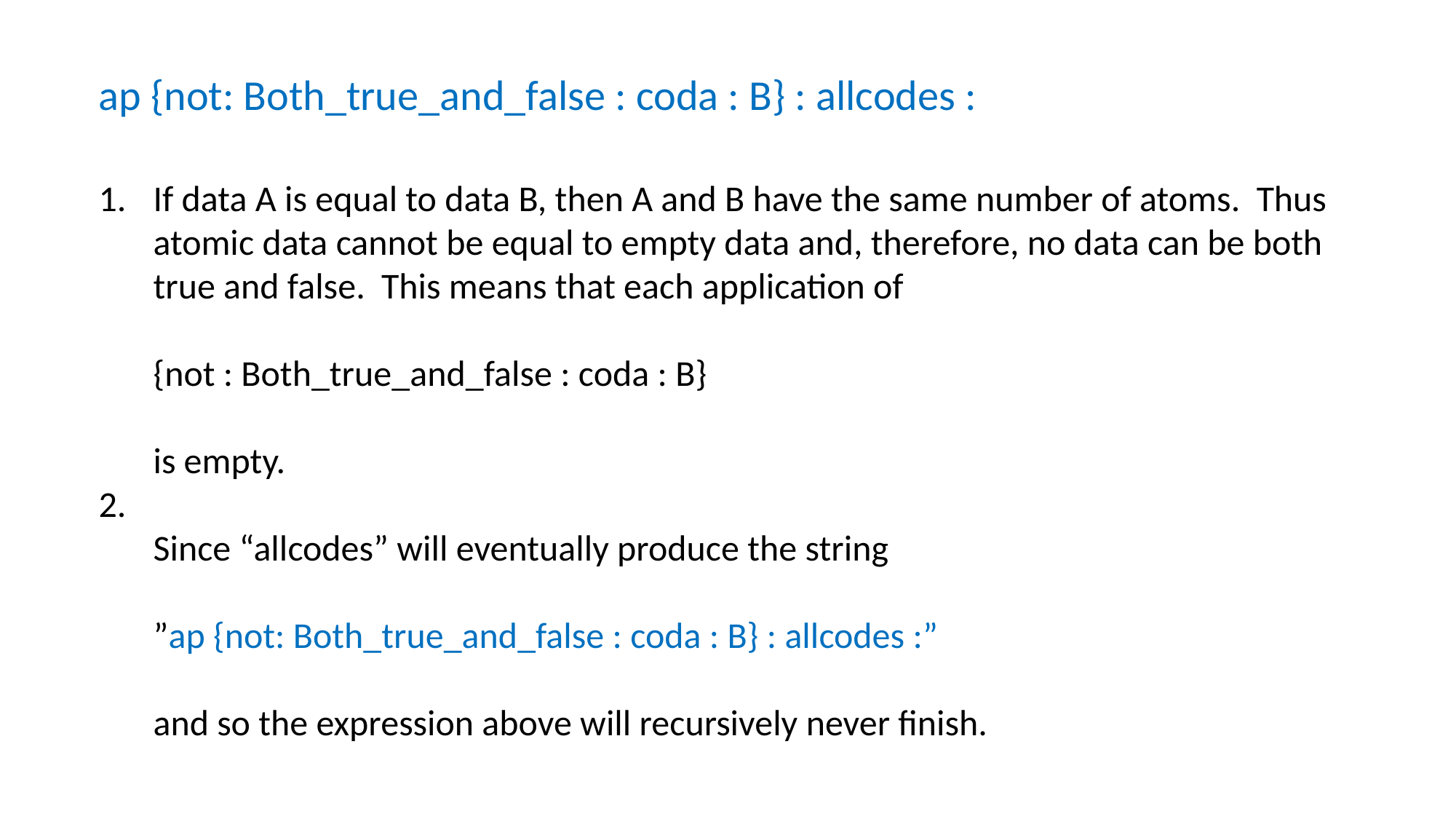

ap {not: Both_true_and_false : coda : B} : allcodes :
If data A is equal to data B, then A and B have the same number of atoms.  Thus atomic data cannot be equal to empty data and, therefore, no data can be both true and false.  This means that each application of

{not : Both_true_and_false : coda : B}

is empty.
2.
Since “allcodes” will eventually produce the string

”ap {not: Both_true_and_false : coda : B} : allcodes :”

and so the expression above will recursively never finish.